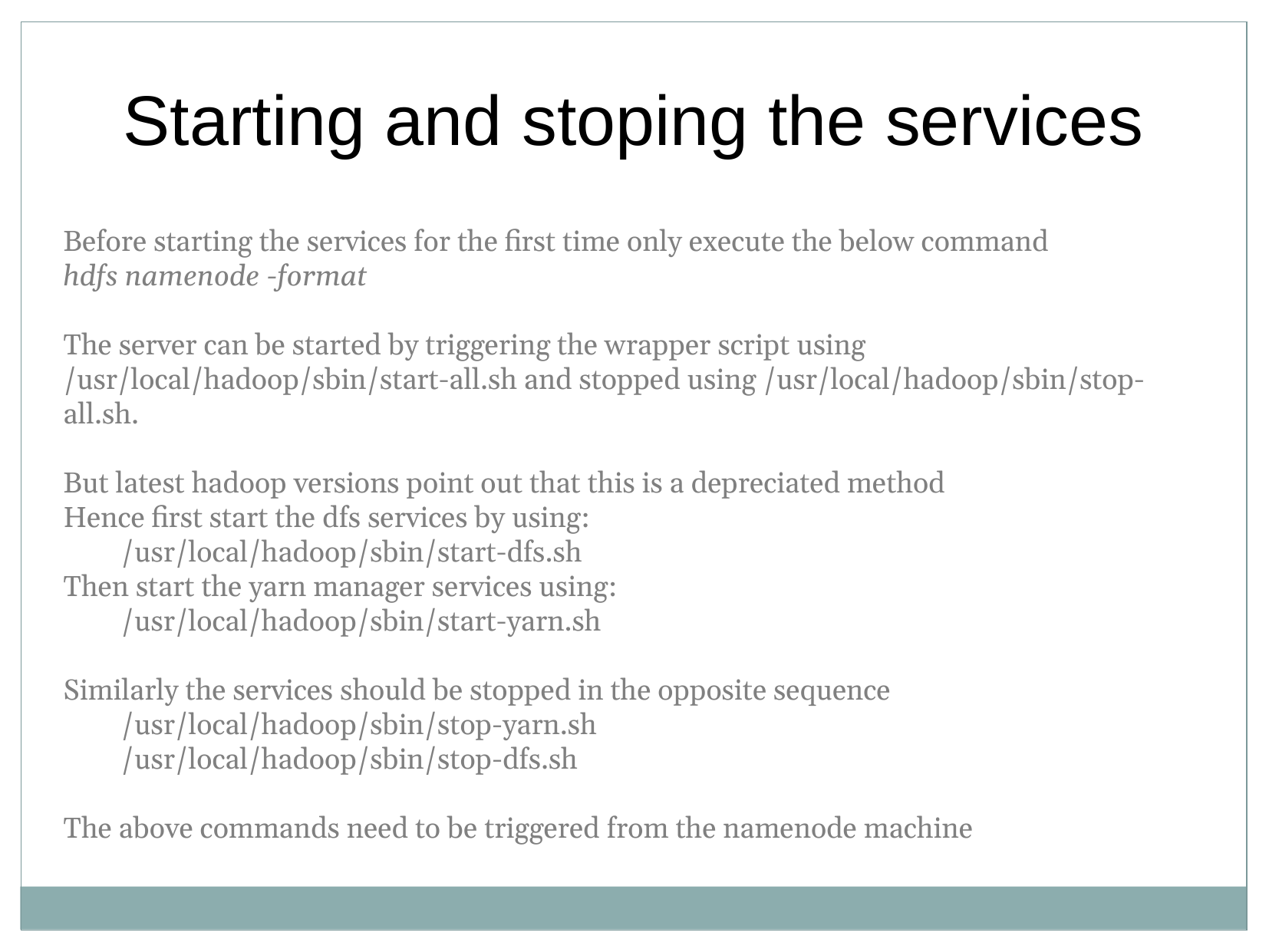

Starting and stoping the services
Before starting the services for the first time only execute the below command
hdfs namenode -format

The server can be started by triggering the wrapper script using /usr/local/hadoop/sbin/start-all.sh and stopped using /usr/local/hadoop/sbin/stop-all.sh.

But latest hadoop versions point out that this is a depreciated method
Hence first start the dfs services by using:
/usr/local/hadoop/sbin/start-dfs.sh
Then start the yarn manager services using:
/usr/local/hadoop/sbin/start-yarn.sh

Similarly the services should be stopped in the opposite sequence
/usr/local/hadoop/sbin/stop-yarn.sh
/usr/local/hadoop/sbin/stop-dfs.sh

The above commands need to be triggered from the namenode machine